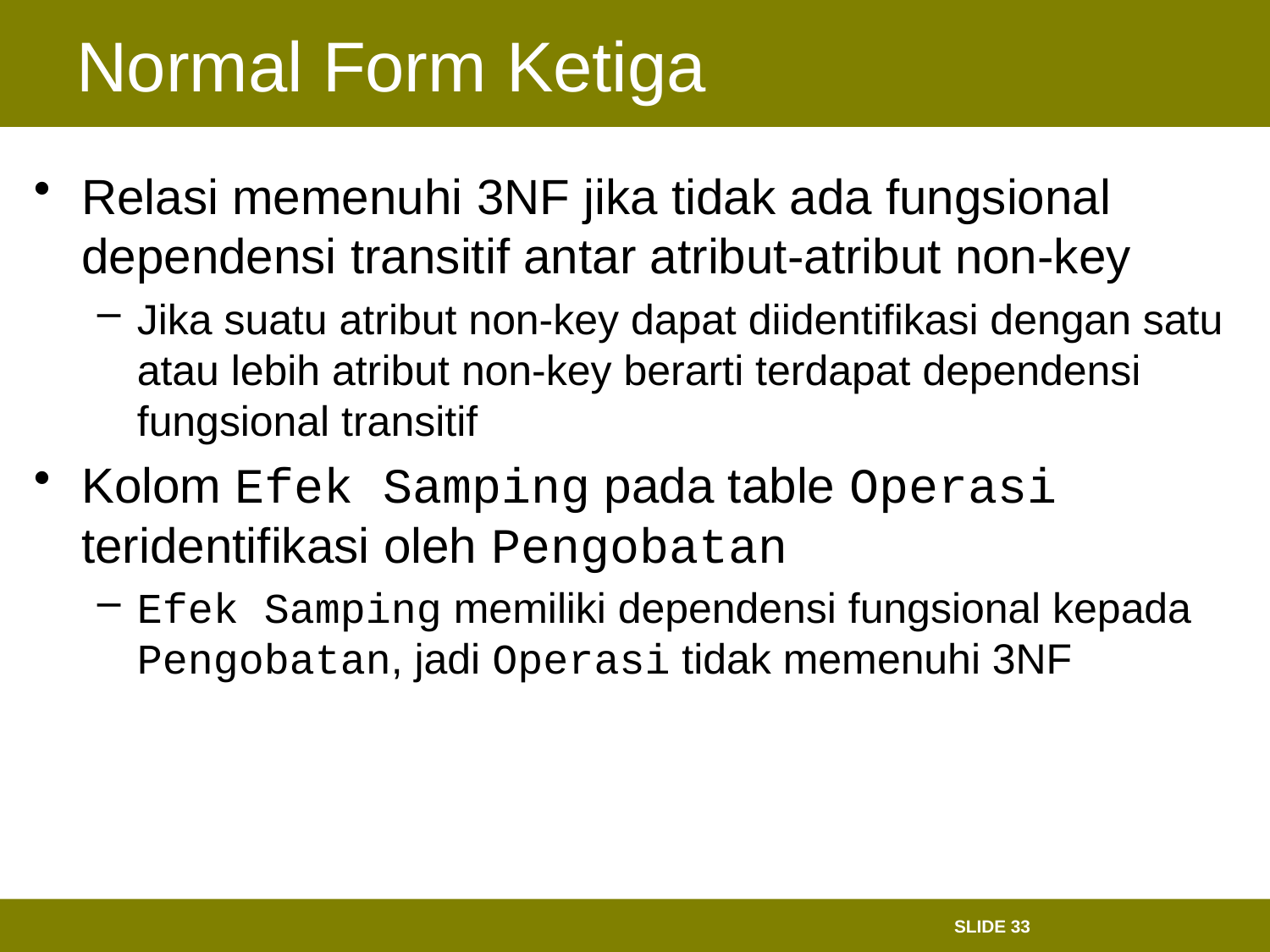

# Normal Form Ketiga
Relasi memenuhi 3NF jika tidak ada fungsional dependensi transitif antar atribut-atribut non-key
Jika suatu atribut non-key dapat diidentifikasi dengan satu atau lebih atribut non-key berarti terdapat dependensi fungsional transitif
Kolom Efek Samping pada table Operasi teridentifikasi oleh Pengobatan
Efek Samping memiliki dependensi fungsional kepada Pengobatan, jadi Operasi tidak memenuhi 3NF